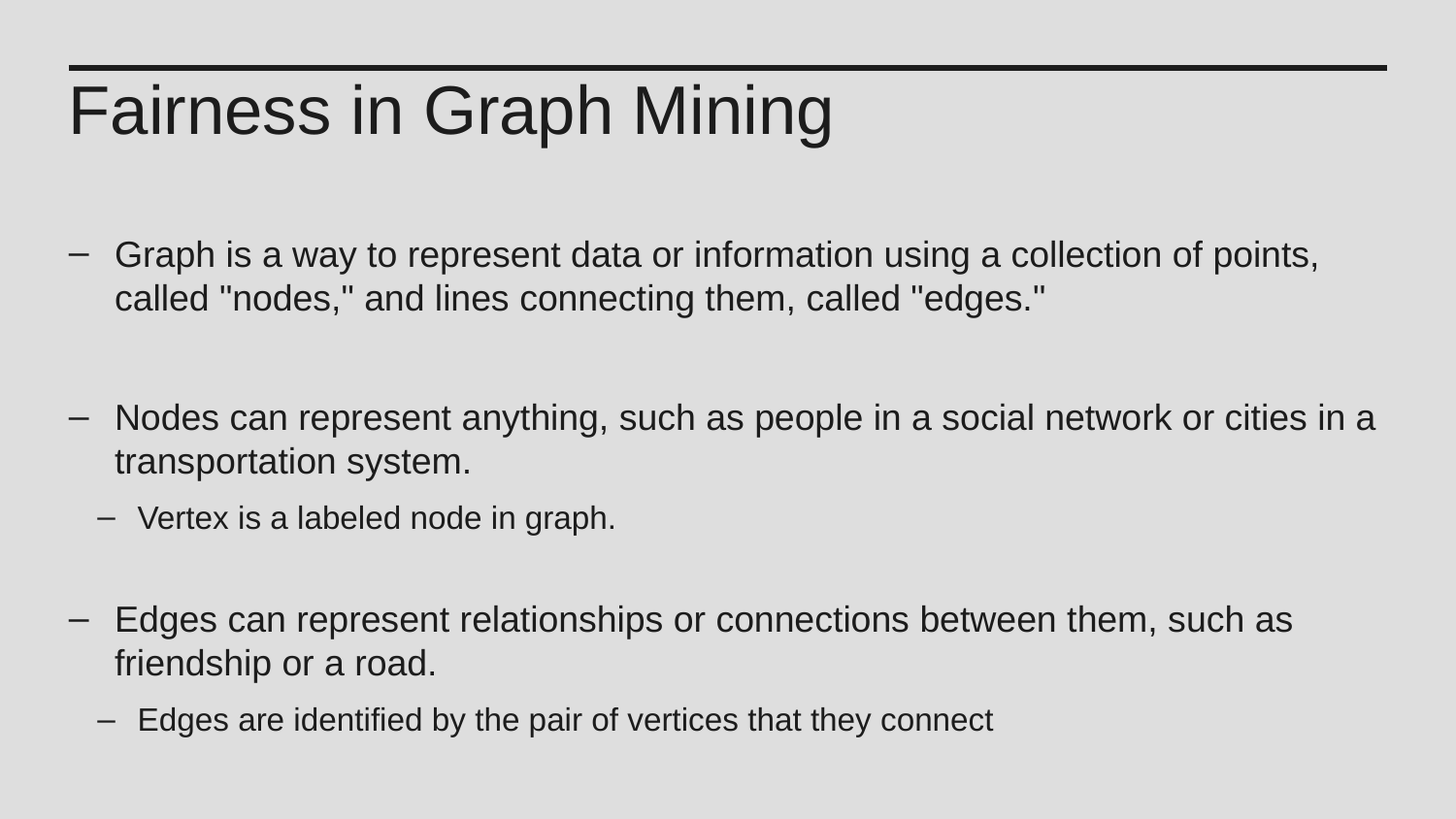

Fairness in Graph Mining

Graph is a way to represent data or information using a collection of points, called "nodes," and lines connecting them, called "edges."

Nodes can represent anything, such as people in a social network or cities in a transportation system.
Vertex is a labeled node in graph.

Edges can represent relationships or connections between them, such as friendship or a road.
Edges are identified by the pair of vertices that they connect